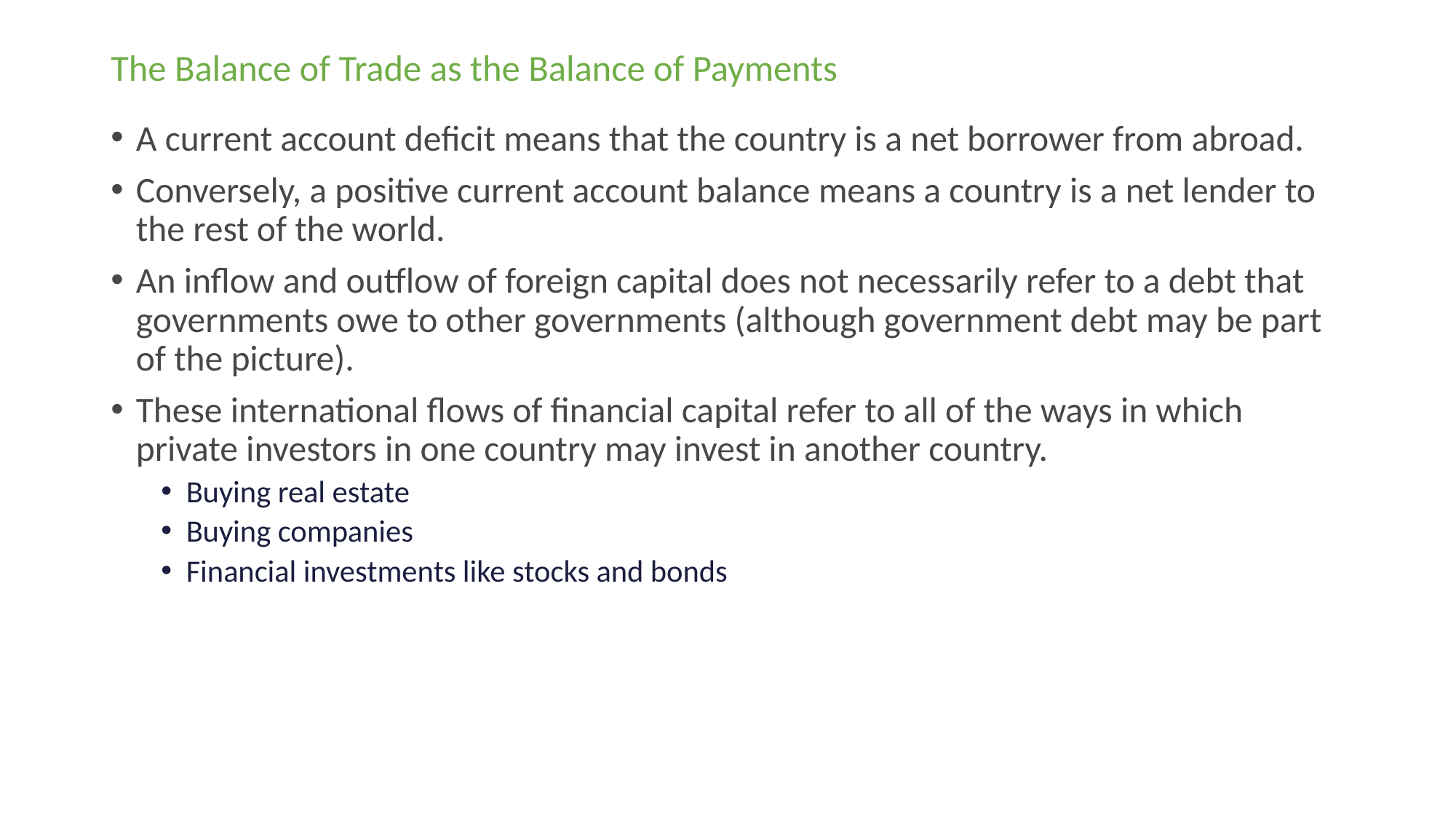

# The Balance of Trade as the Balance of Payments
A current account deficit means that the country is a net borrower from abroad.
Conversely, a positive current account balance means a country is a net lender to the rest of the world.
An inflow and outflow of foreign capital does not necessarily refer to a debt that governments owe to other governments (although government debt may be part of the picture).
These international flows of financial capital refer to all of the ways in which private investors in one country may invest in another country.
Buying real estate
Buying companies
Financial investments like stocks and bonds